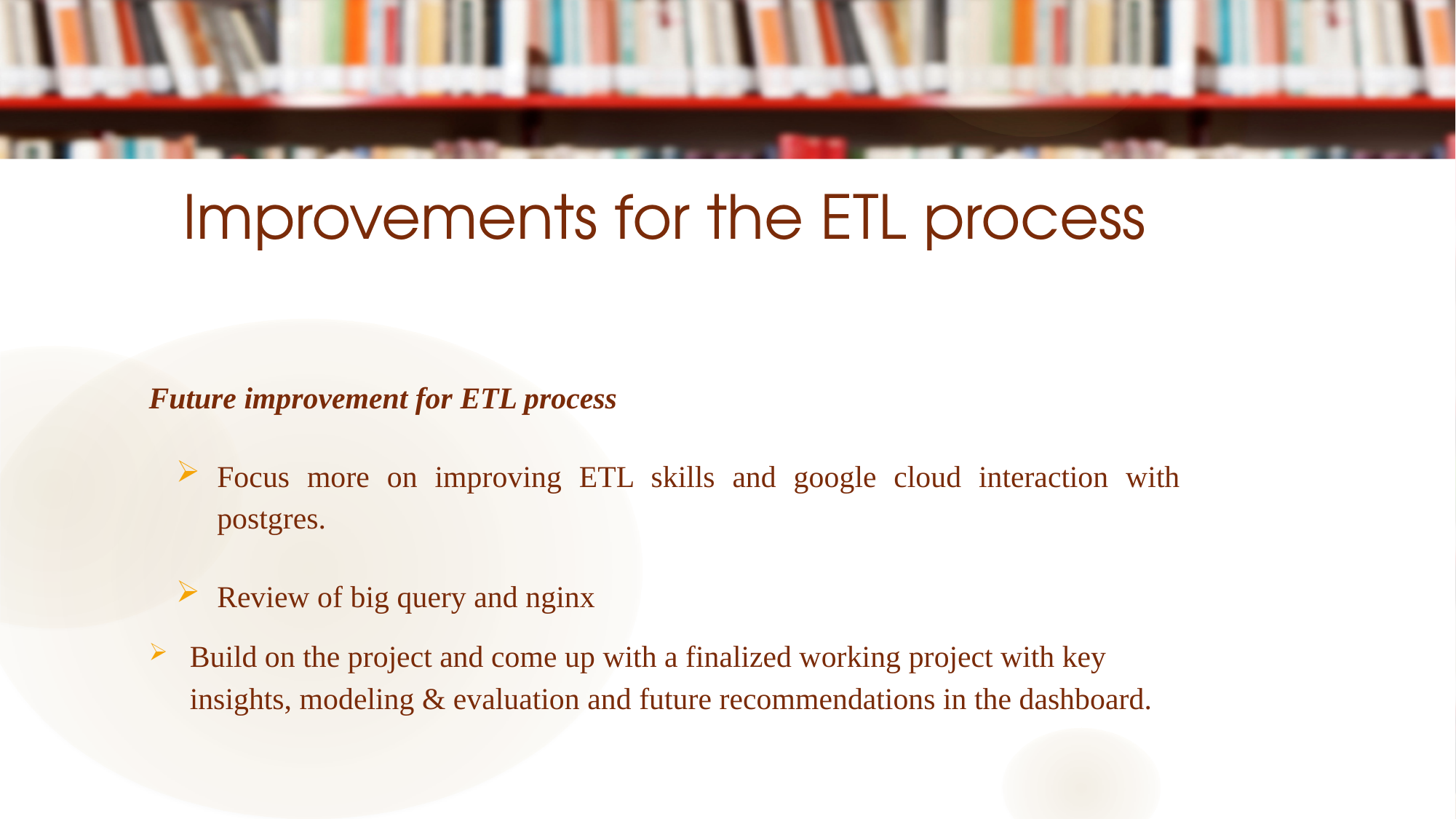

# Improvements for the ETL process
Future improvement for ETL process
Focus more on improving ETL skills and google cloud interaction with postgres.
Review of big query and nginx
Build on the project and come up with a finalized working project with key insights, modeling & evaluation and future recommendations in the dashboard.